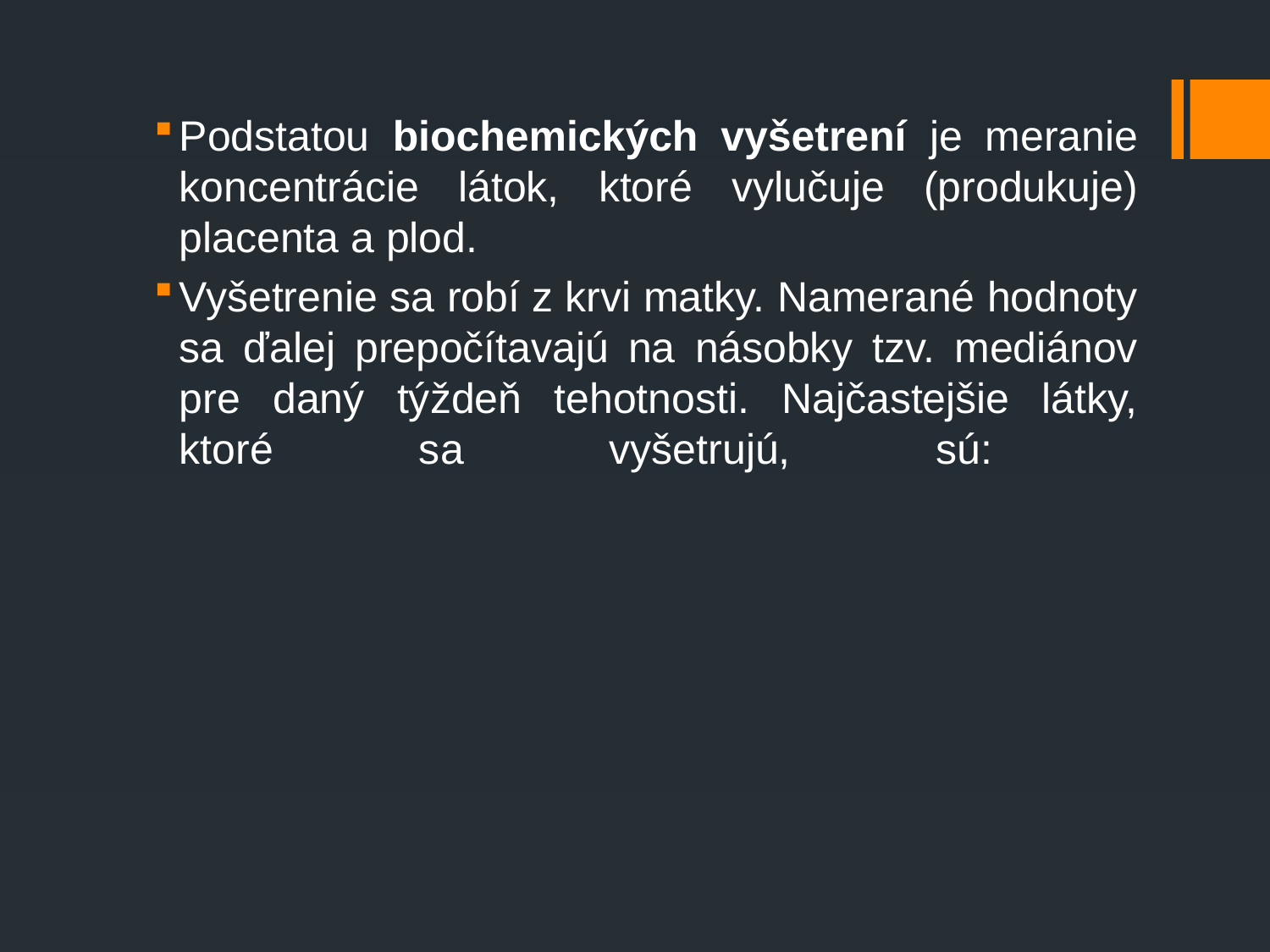

Podstatou biochemických vyšetrení je meranie koncentrácie látok, ktoré vylučuje (produkuje) placenta a plod.
Vyšetrenie sa robí z krvi matky. Namerané hodnoty sa ďalej prepočítavajú na násobky tzv. mediánov pre daný týždeň tehotnosti. Najčastejšie látky, ktoré sa vyšetrujú, sú: